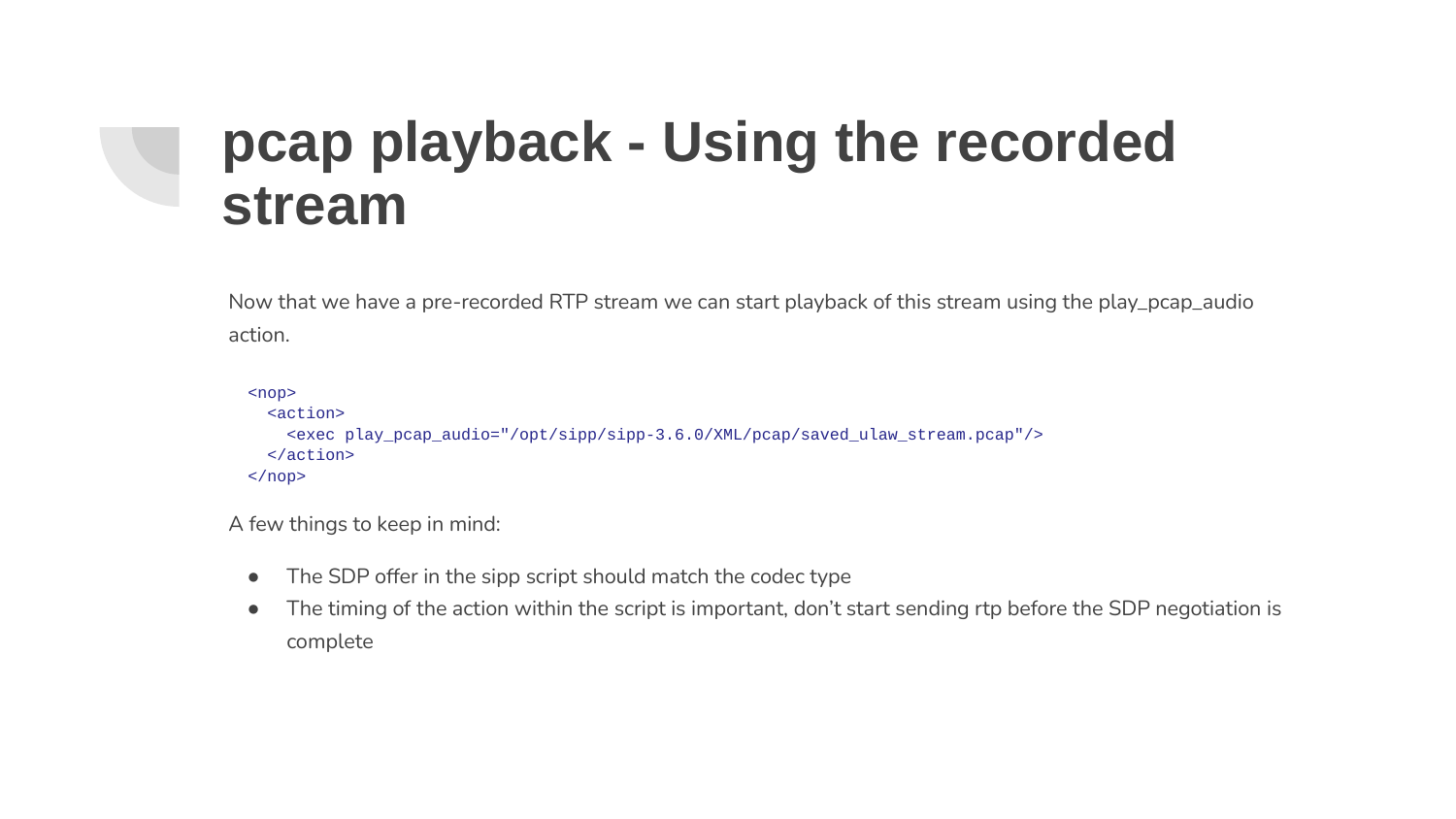

# pcap playback - Using the recorded stream
Now that we have a pre-recorded RTP stream we can start playback of this stream using the play_pcap_audio action.
  <nop>
    <action>
      <exec play_pcap_audio="/opt/sipp/sipp-3.6.0/XML/pcap/saved_ulaw_stream.pcap"/>
    </action>
  </nop>
A few things to keep in mind:
The SDP offer in the sipp script should match the codec type
The timing of the action within the script is important, don’t start sending rtp before the SDP negotiation is complete